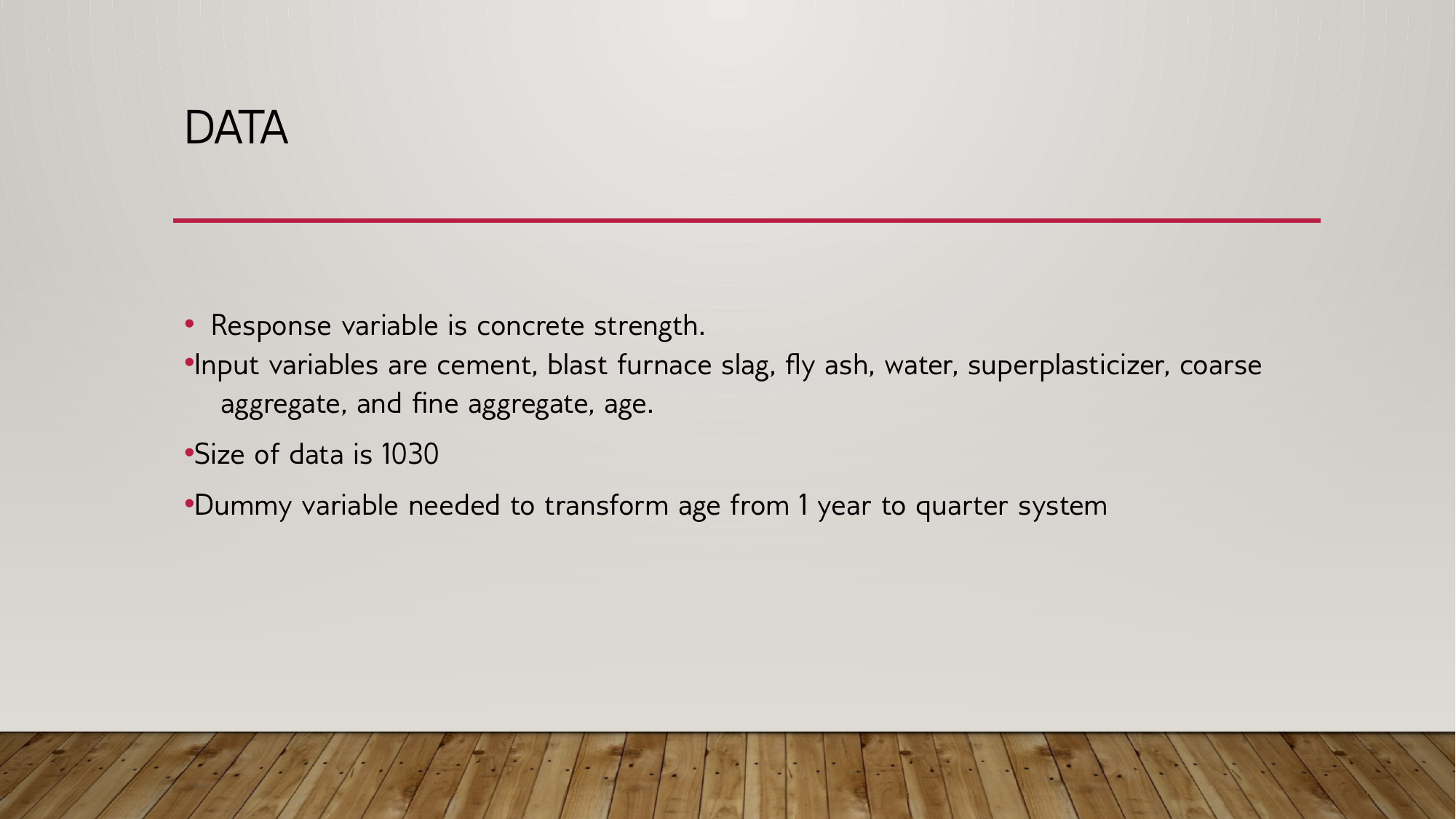

# Data

Response variable is concrete strength.
Input variables are cement, blast furnace slag, fly ash, water, superplasticizer, coarse         aggregate, and fine aggregate, age.
Size of data is 1030
Dummy variable needed to transform age from 1 year to quarter system